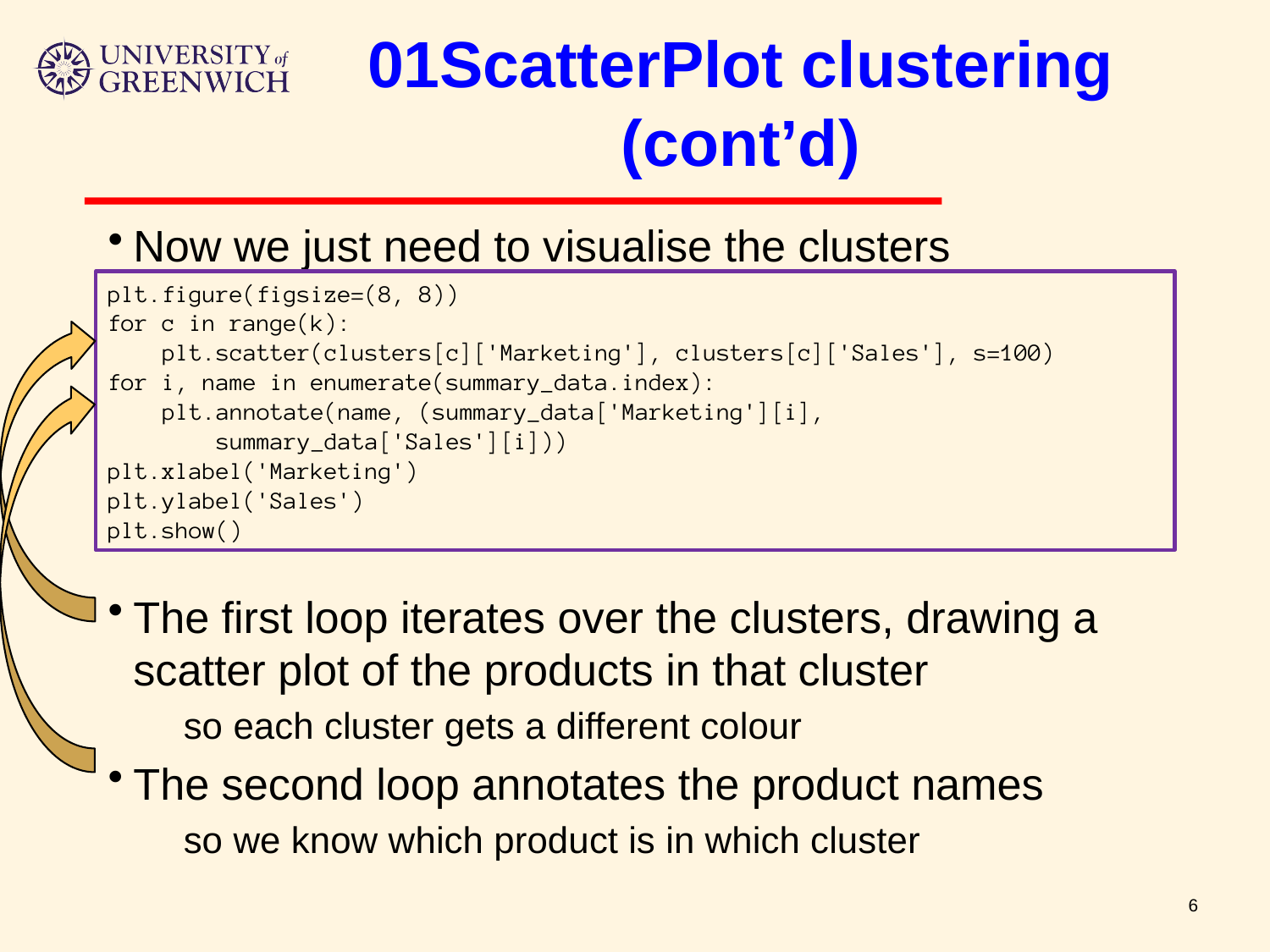

# 01ScatterPlot clustering (cont’d)
Now we just need to visualise the clusters

The first loop iterates over the clusters, drawing a scatter plot of the products in that cluster
so each cluster gets a different colour
The second loop annotates the product names
so we know which product is in which cluster

plt.figure(figsize=(8, 8))
for c in range(k):
    plt.scatter(clusters[c]['Marketing'], clusters[c]['Sales'], s=100)
for i, name in enumerate(summary_data.index):
    plt.annotate(name, (summary_data['Marketing'][i],
        summary_data['Sales'][i]))
plt.xlabel('Marketing')
plt.ylabel('Sales')
plt.show()

6